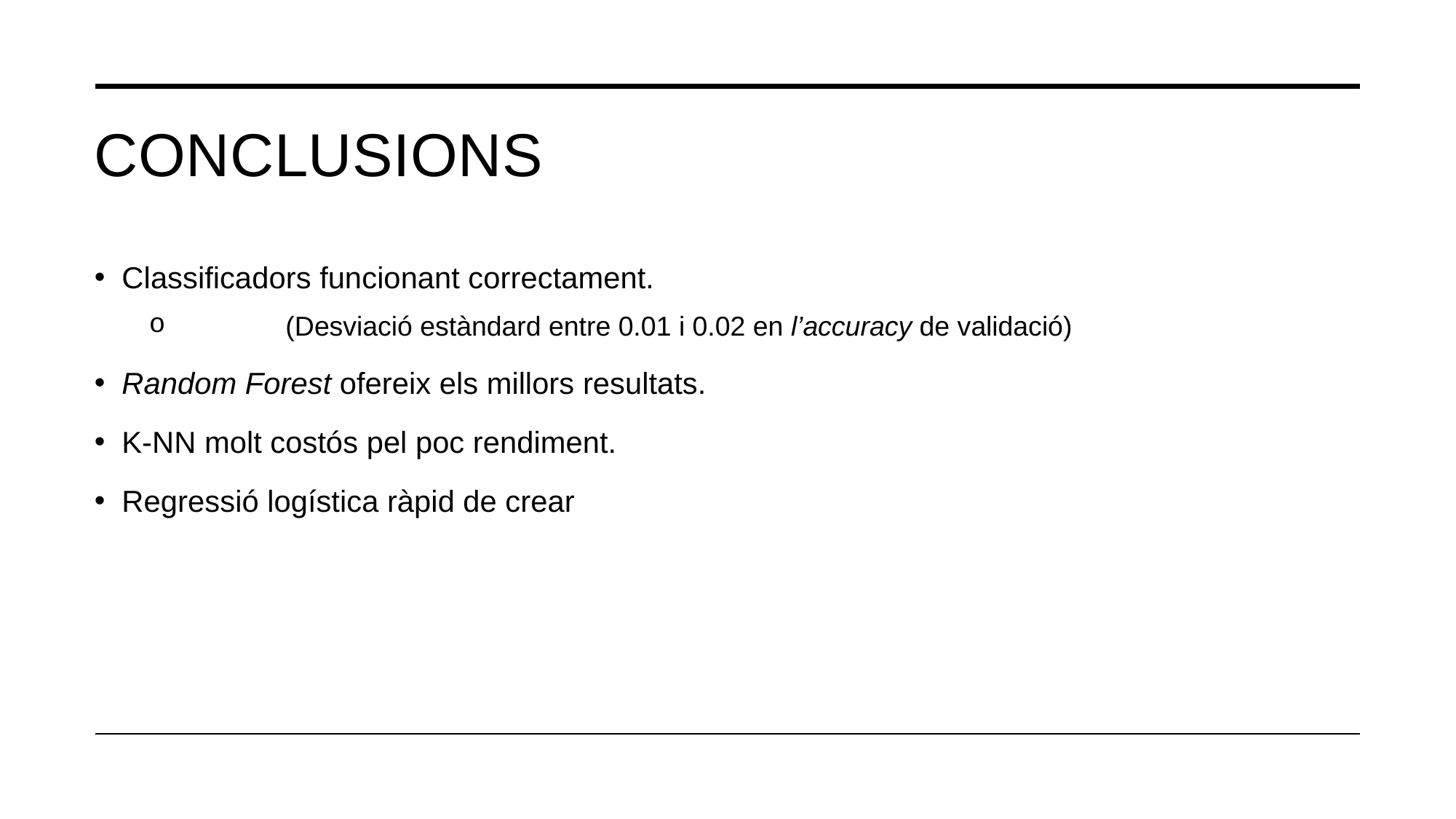

# Conclusions

Classificadors funcionant correctament.
	(Desviació estàndard entre 0.01 i 0.02 en l’accuracy de validació)
Random Forest ofereix els millors resultats.
K-NN molt costós pel poc rendiment.
Regressió logística ràpid de crear